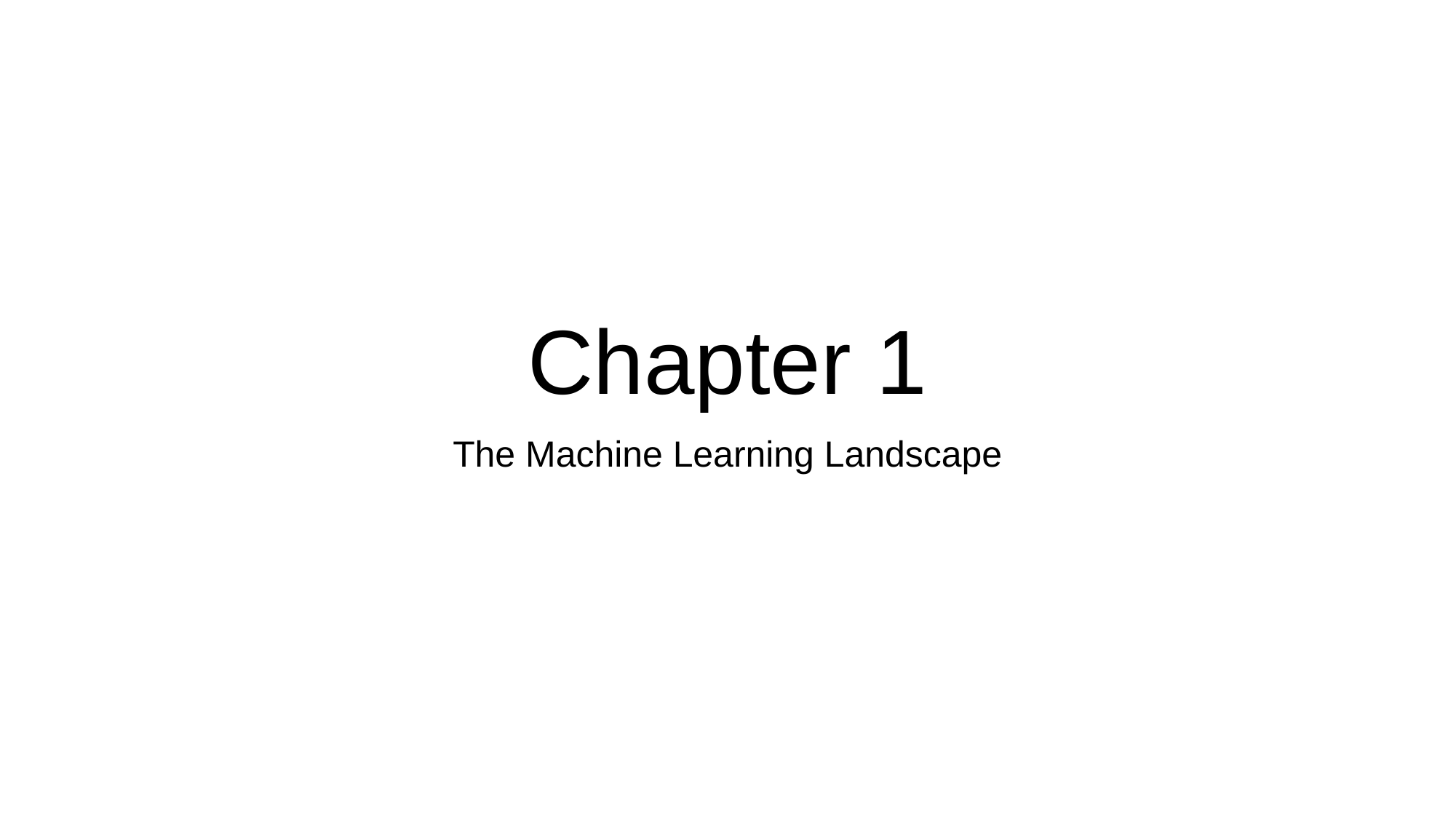

# Chapter 1
The Machine Learning Landscape